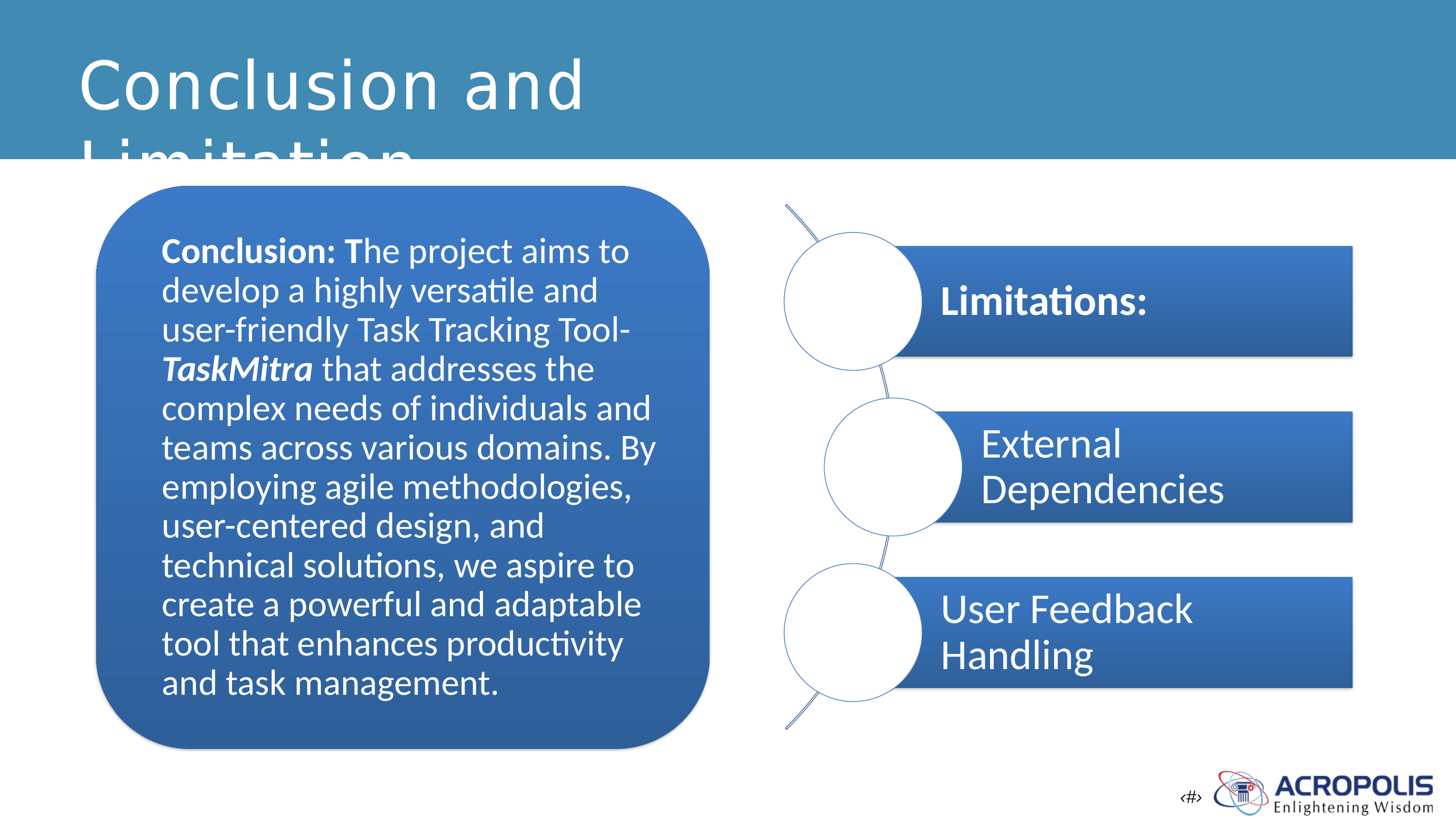

Conclusion and Limitation
Conclusion: The project aims to develop a highly versatile and user-friendly Task Tracking Tool- TaskMitra that addresses the complex needs of individuals and teams across various domains. By employing agile methodologies, user-centered design, and technical solutions, we aspire to create a powerful and adaptable tool that enhances productivity and task management.
Limitations:
External Dependencies
User Feedback Handling
‹#›